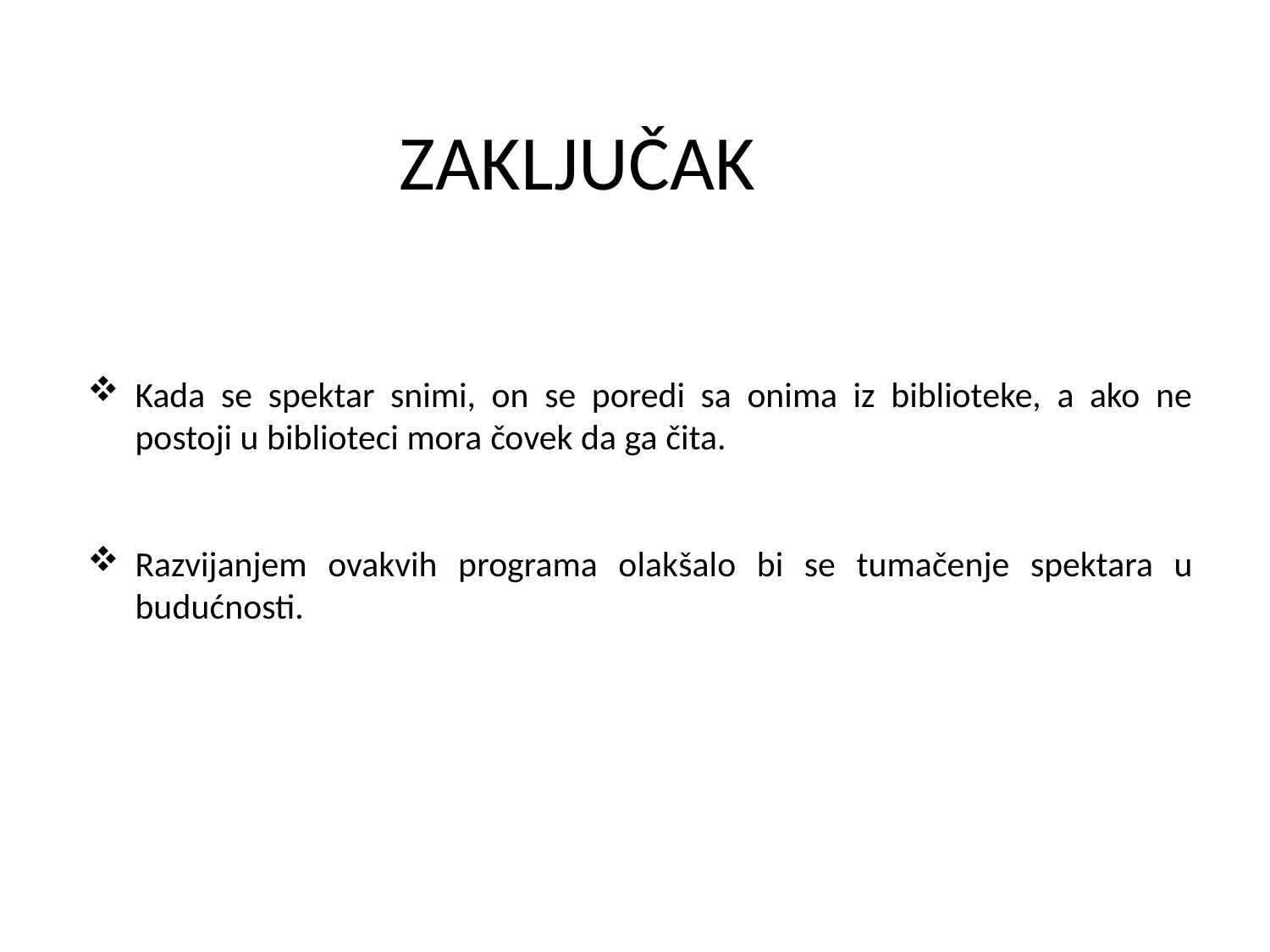

ZAKLJUČAK
Kada se spektar snimi, on se poredi sa onima iz biblioteke, a ako ne postoji u biblioteci mora čovek da ga čita.

Razvijanjem ovakvih programa olakšalo bi se tumačenje spektara u budućnosti.